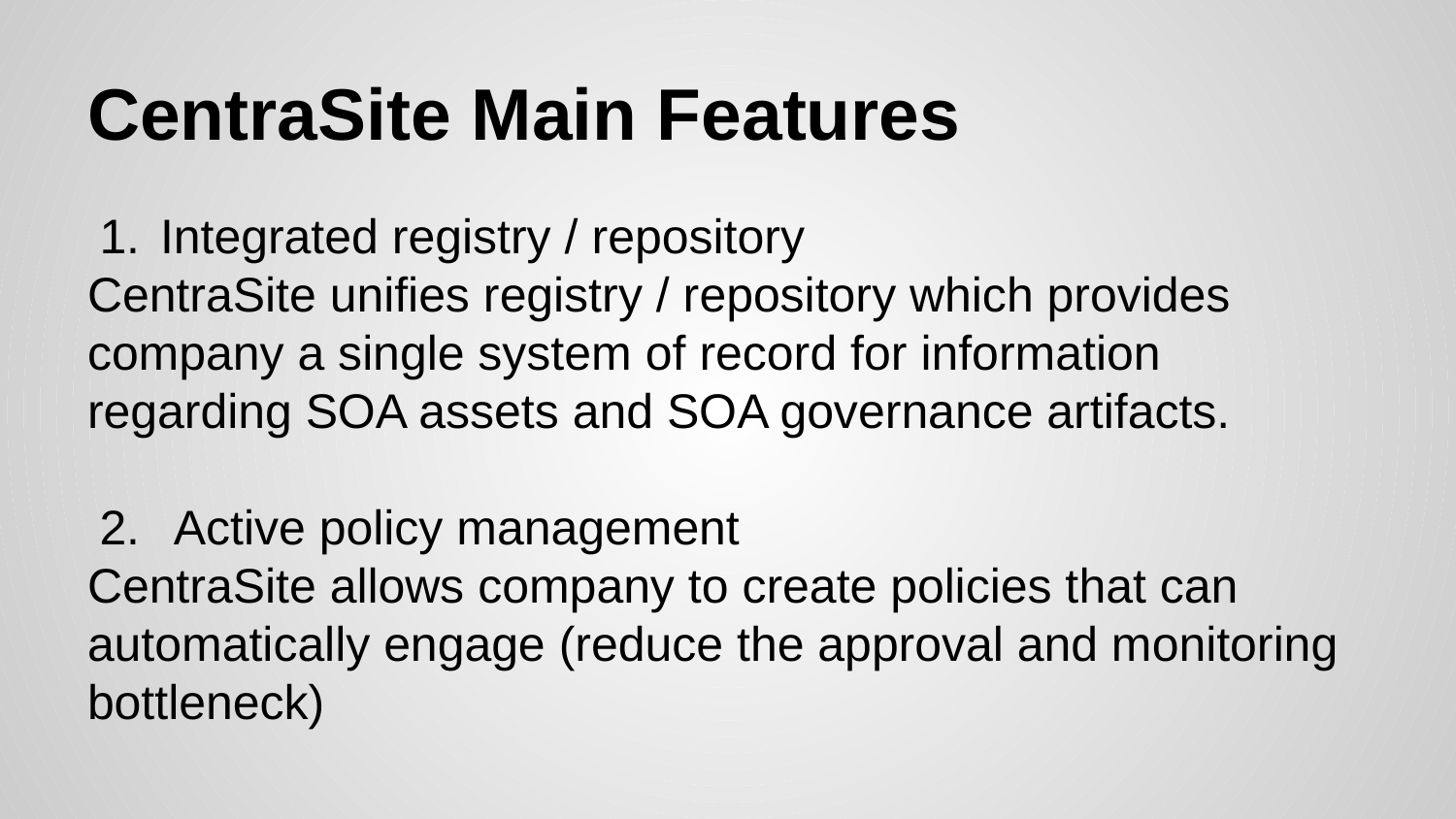

# CentraSite Main Features
Integrated registry / repository
CentraSite unifies registry / repository which provides company a single system of record for information regarding SOA assets and SOA governance artifacts.

 Active policy management
CentraSite allows company to create policies that can automatically engage (reduce the approval and monitoring bottleneck)